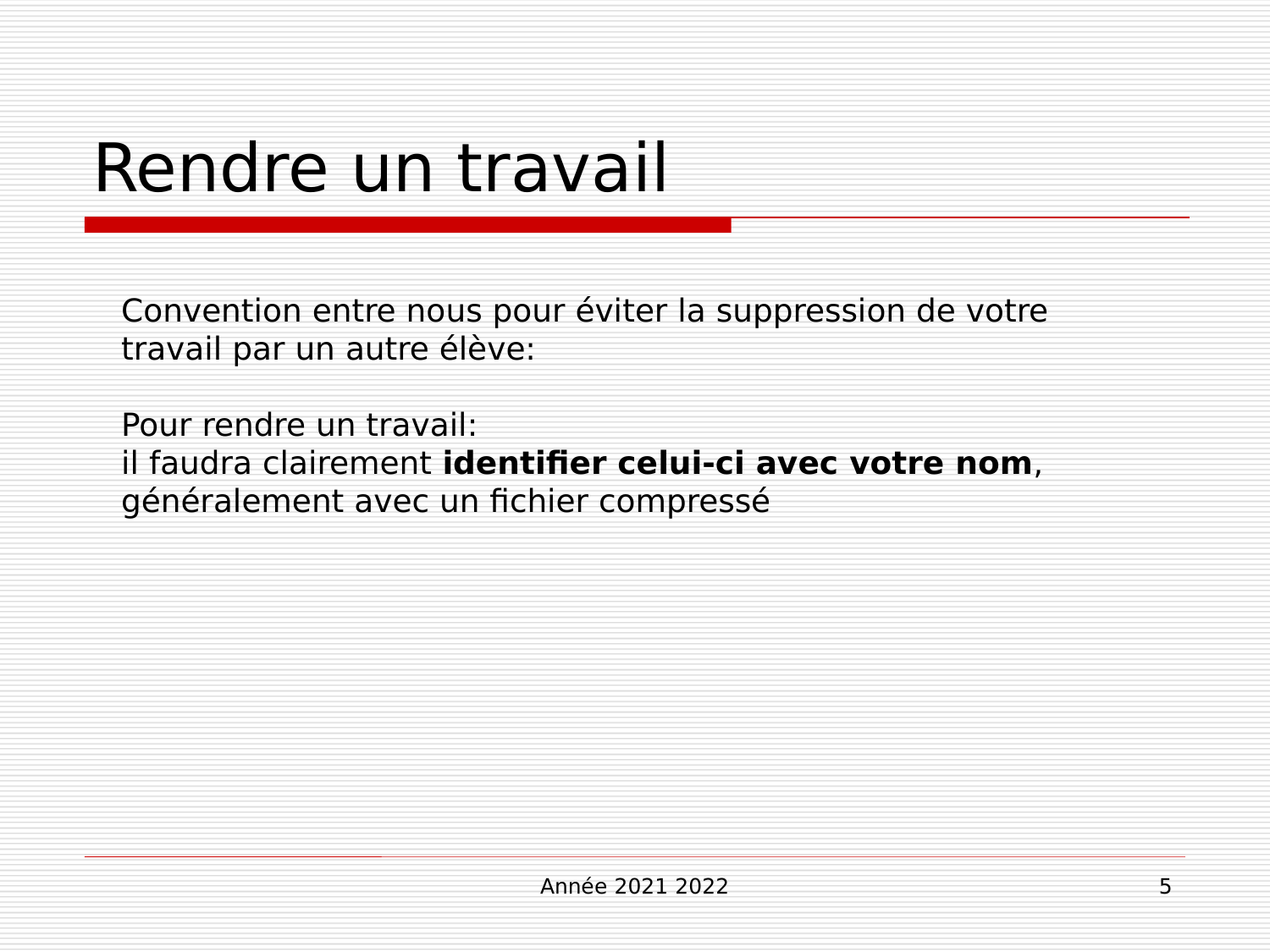

# Rendre un travail
Convention entre nous pour éviter la suppression de votre travail par un autre élève:

Pour rendre un travail:
il faudra clairement identifier celui-ci avec votre nom, généralement avec un fichier compressé
Année 2021 2022
5